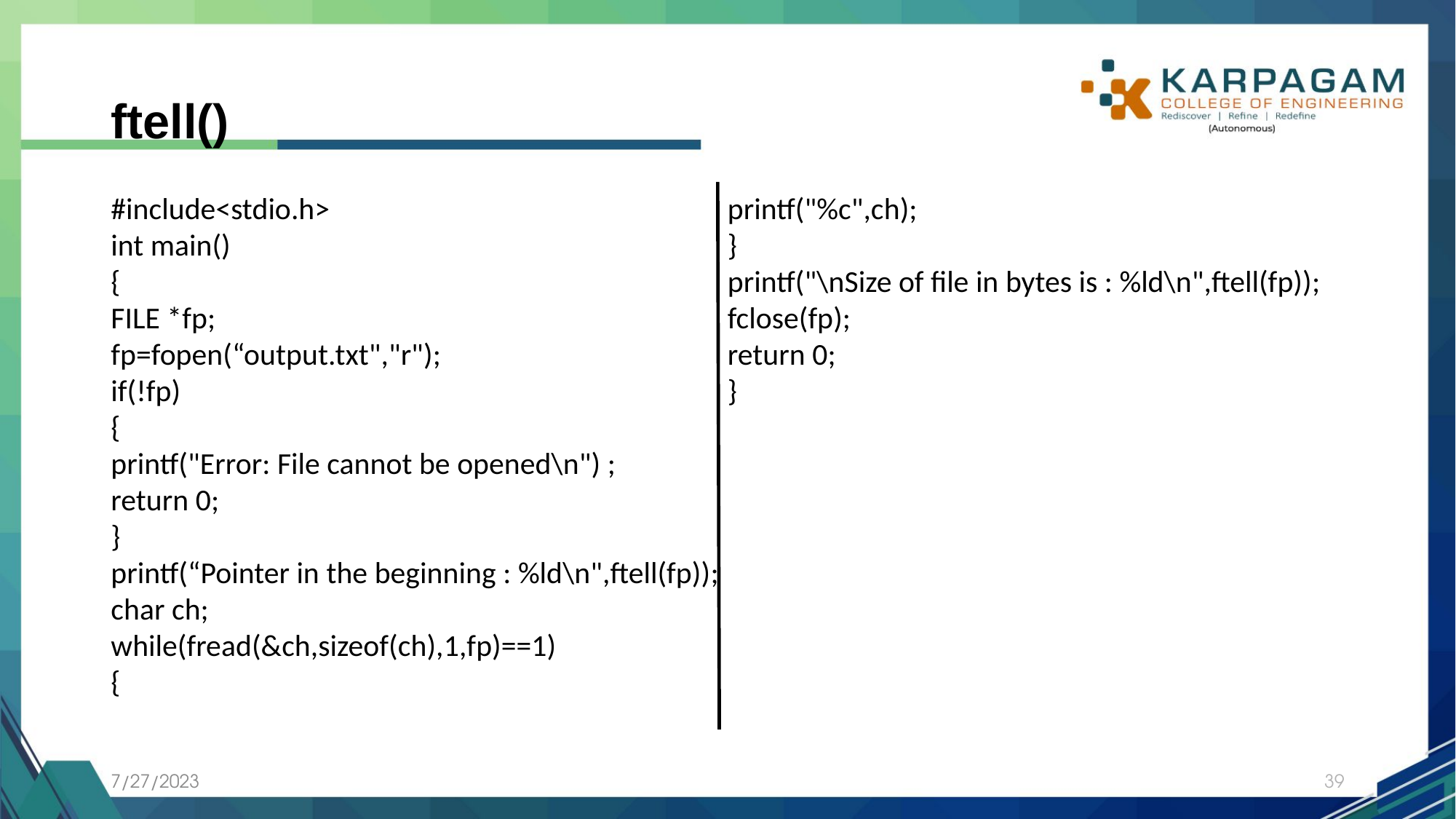

# ftell()
#include<stdio.h>
int main()
{
FILE *fp;
fp=fopen(“output.txt","r");
if(!fp)
{
printf("Error: File cannot be opened\n") ;
return 0;
}
printf(“Pointer in the beginning : %ld\n",ftell(fp));
char ch;
while(fread(&ch,sizeof(ch),1,fp)==1)
{
printf("%c",ch);
}
printf("\nSize of file in bytes is : %ld\n",ftell(fp));
fclose(fp);
return 0;
}

7/27/2023
39